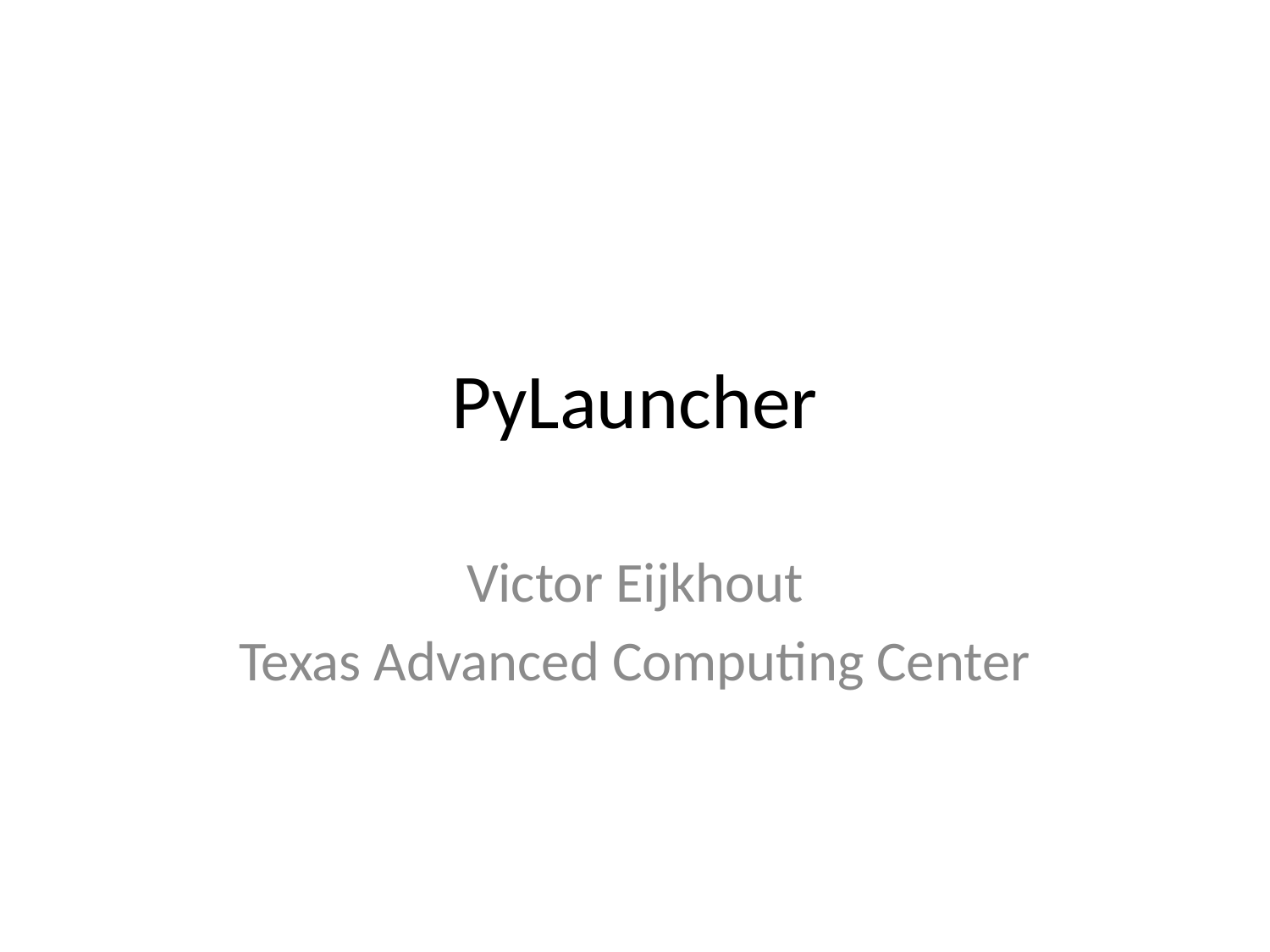

# PyLauncher
Victor Eijkhout
Texas Advanced Computing Center